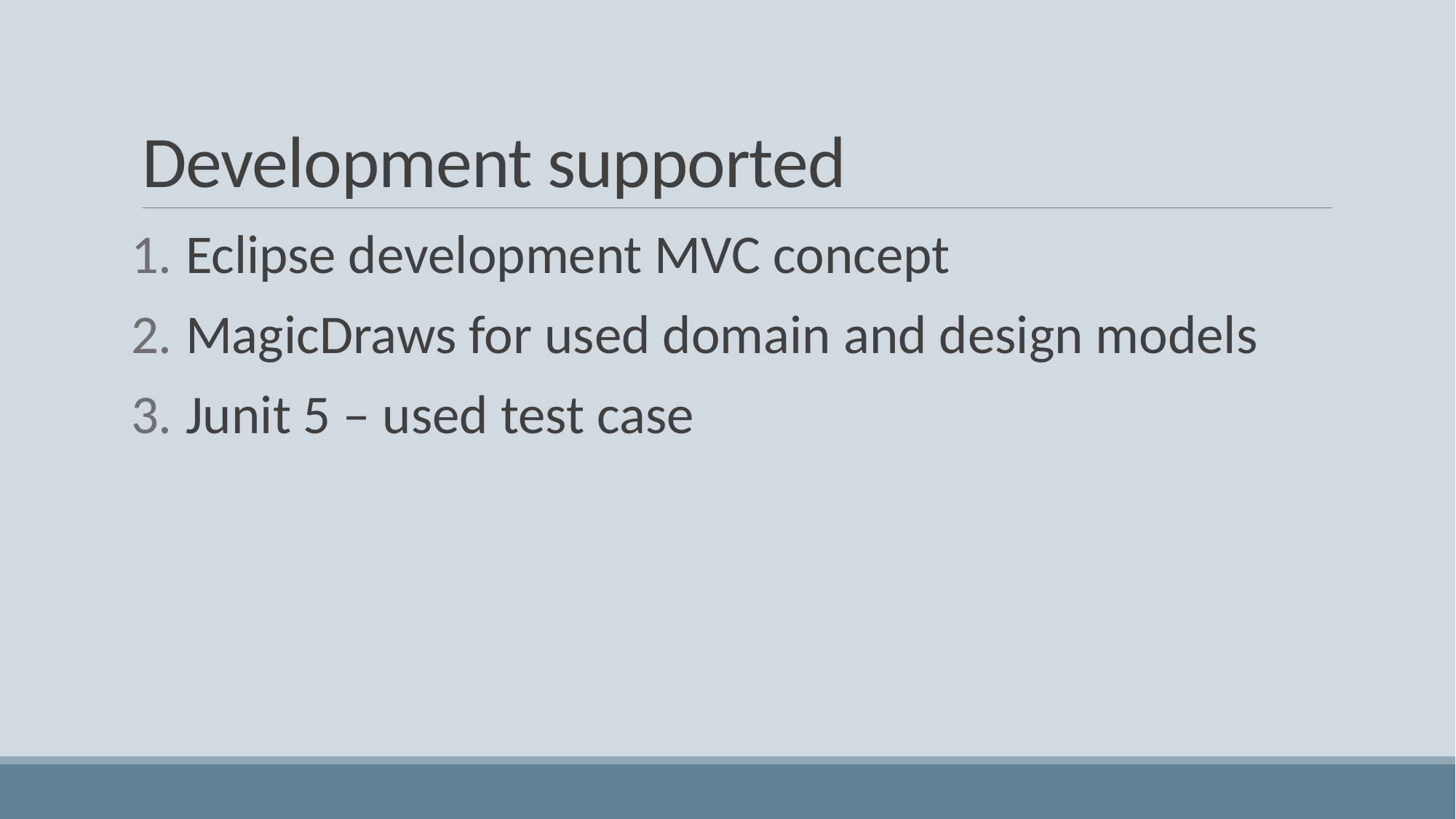

# Development supported
Eclipse development MVC concept
MagicDraws for used domain and design models
Junit 5 – used test case